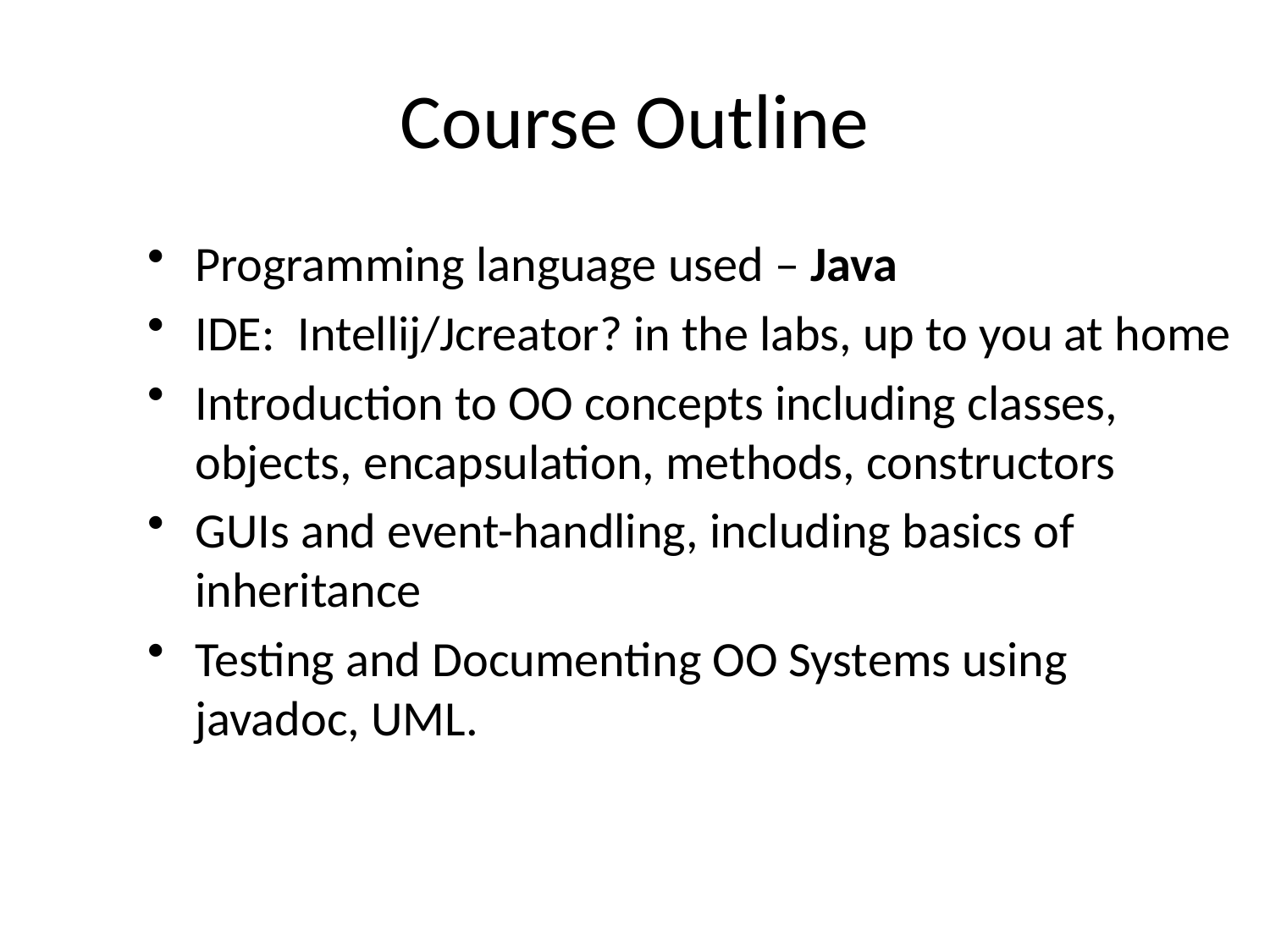

# Course Outline
Programming language used – Java
IDE:  Intellij/Jcreator? in the labs, up to you at home
Introduction to OO concepts including classes, objects, encapsulation, methods, constructors
GUIs and event-handling, including basics of inheritance
Testing and Documenting OO Systems using javadoc, UML.